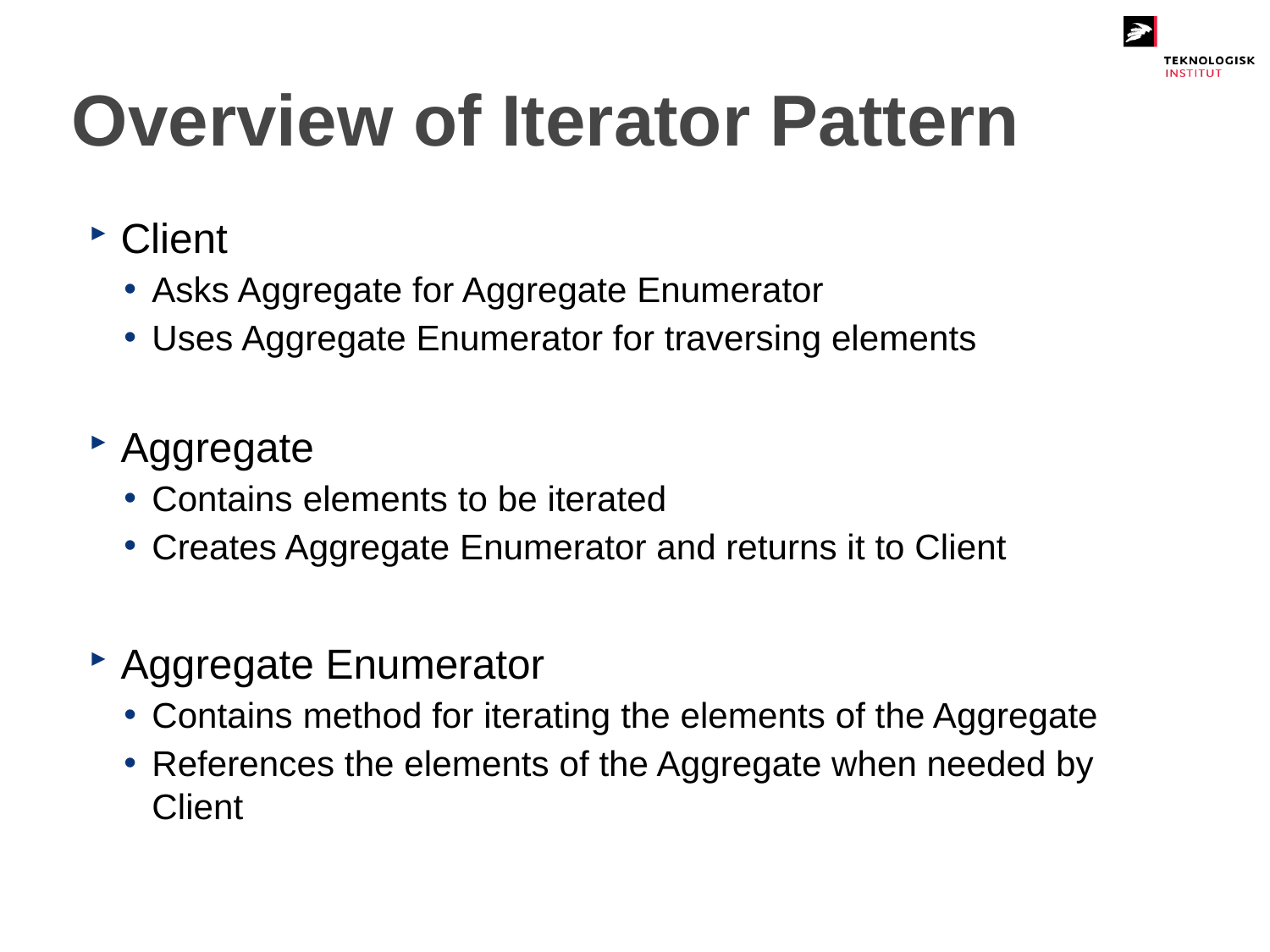

# Overview of Iterator Pattern
Client
Asks Aggregate for Aggregate Enumerator
Uses Aggregate Enumerator for traversing elements

Aggregate
Contains elements to be iterated
Creates Aggregate Enumerator and returns it to Client

Aggregate Enumerator
Contains method for iterating the elements of the Aggregate
References the elements of the Aggregate when needed by Client